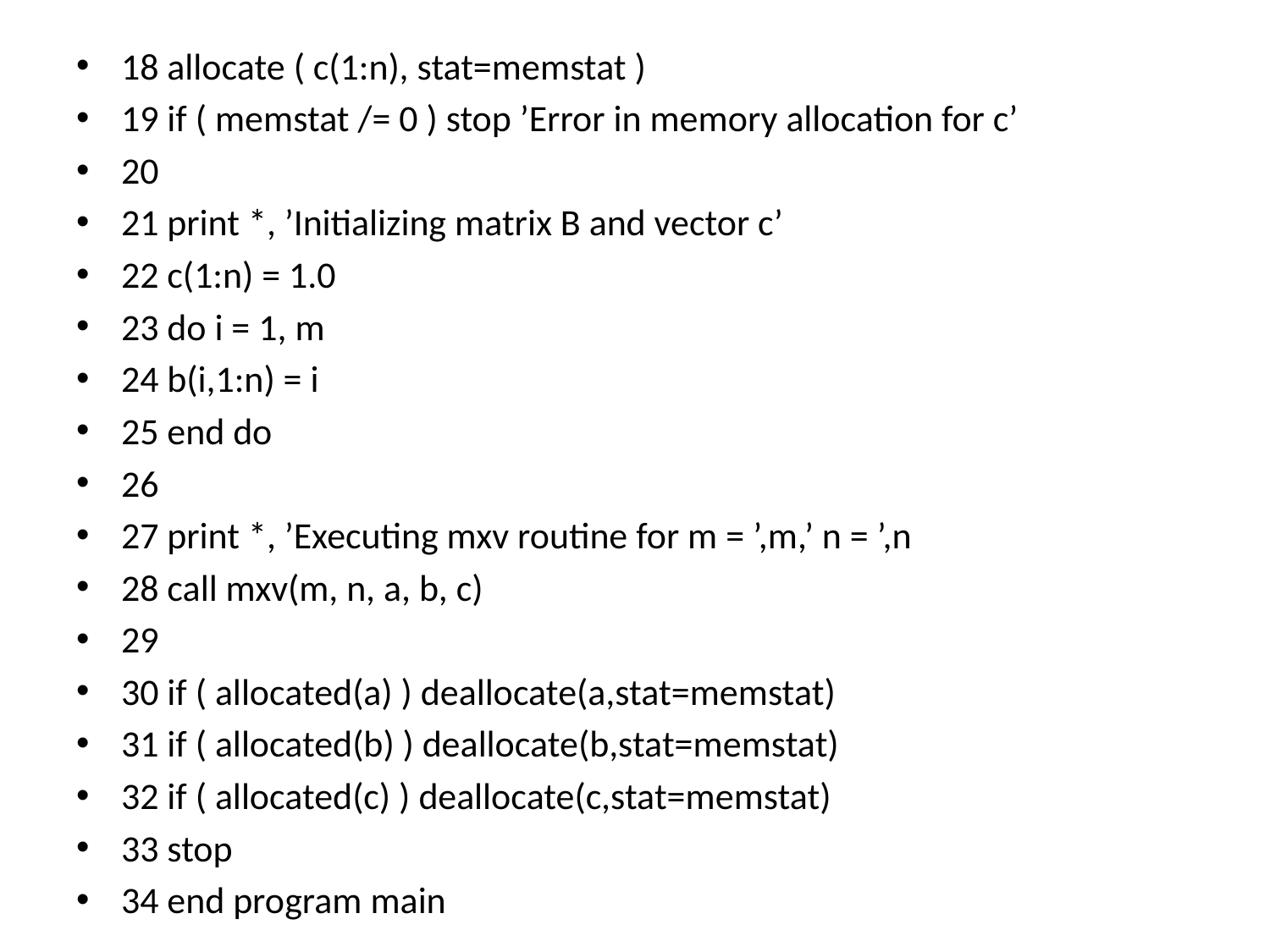

18 allocate ( c(1:n), stat=memstat )
19 if ( memstat /= 0 ) stop ’Error in memory allocation for c’
20
21 print *, ’Initializing matrix B and vector c’
22 c(1:n) = 1.0
23 do i = 1, m
24 b(i,1:n) = i
25 end do
26
27 print *, ’Executing mxv routine for m = ’,m,’ n = ’,n
28 call mxv(m, n, a, b, c)
29
30 if ( allocated(a) ) deallocate(a,stat=memstat)
31 if ( allocated(b) ) deallocate(b,stat=memstat)
32 if ( allocated(c) ) deallocate(c,stat=memstat)
33 stop
34 end program main

#